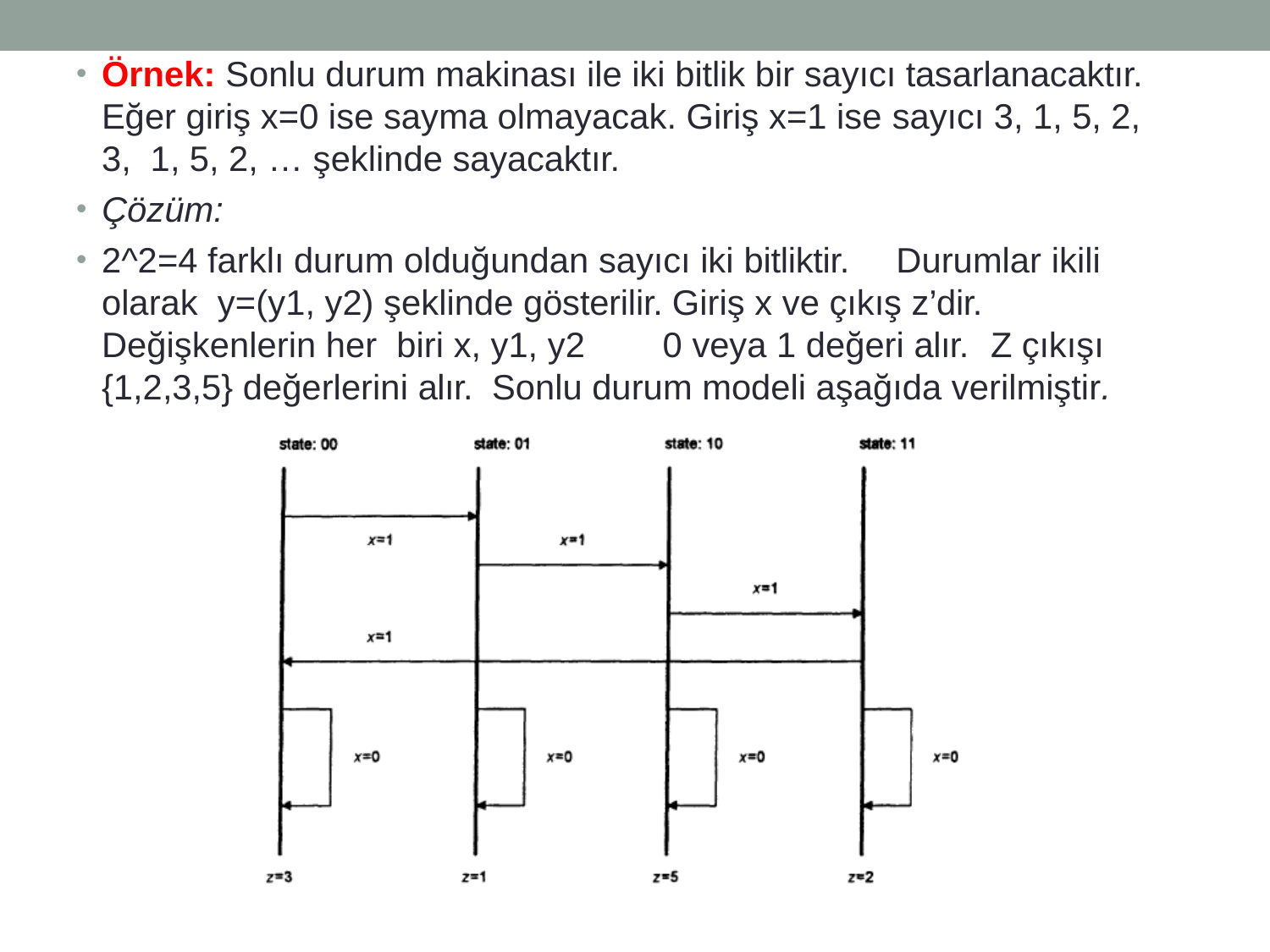

Örnek: Sonlu durum makinası ile iki bitlik bir sayıcı tasarlanacaktır.  Eğer giriş x=0 ise sayma olmayacak. Giriş x=1 ise sayıcı 3, 1, 5, 2, 3,  1, 5, 2, … şeklinde sayacaktır.
Çözüm:
2^2=4 farklı durum olduğundan sayıcı iki bitliktir.	Durumlar ikili olarak  y=(y1, y2) şeklinde gösterilir. Giriş x ve çıkış z’dir.		Değişkenlerin her  biri x, y1, y2	0 veya 1 değeri alır.	Z çıkışı {1,2,3,5} değerlerini alır.  Sonlu durum modeli aşağıda verilmiştir.